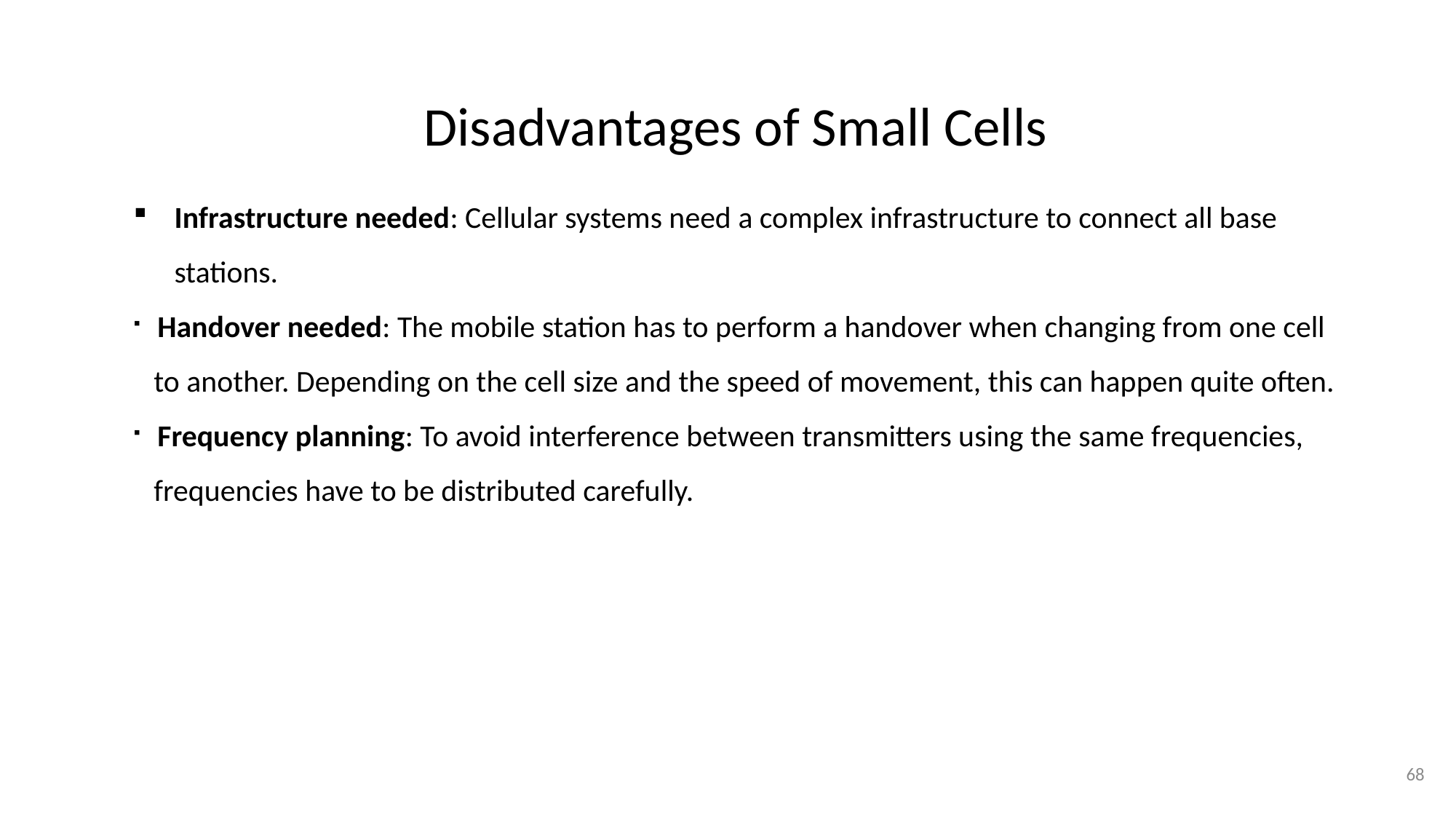

# Disadvantages of Small Cells
Infrastructure needed: Cellular systems need a complex infrastructure to connect all base stations.
 Handover needed: The mobile station has to perform a handover when changing from one cell to another. Depending on the cell size and the speed of movement, this can happen quite often.
 Frequency planning: To avoid interference between transmitters using the same frequencies, frequencies have to be distributed carefully.
68